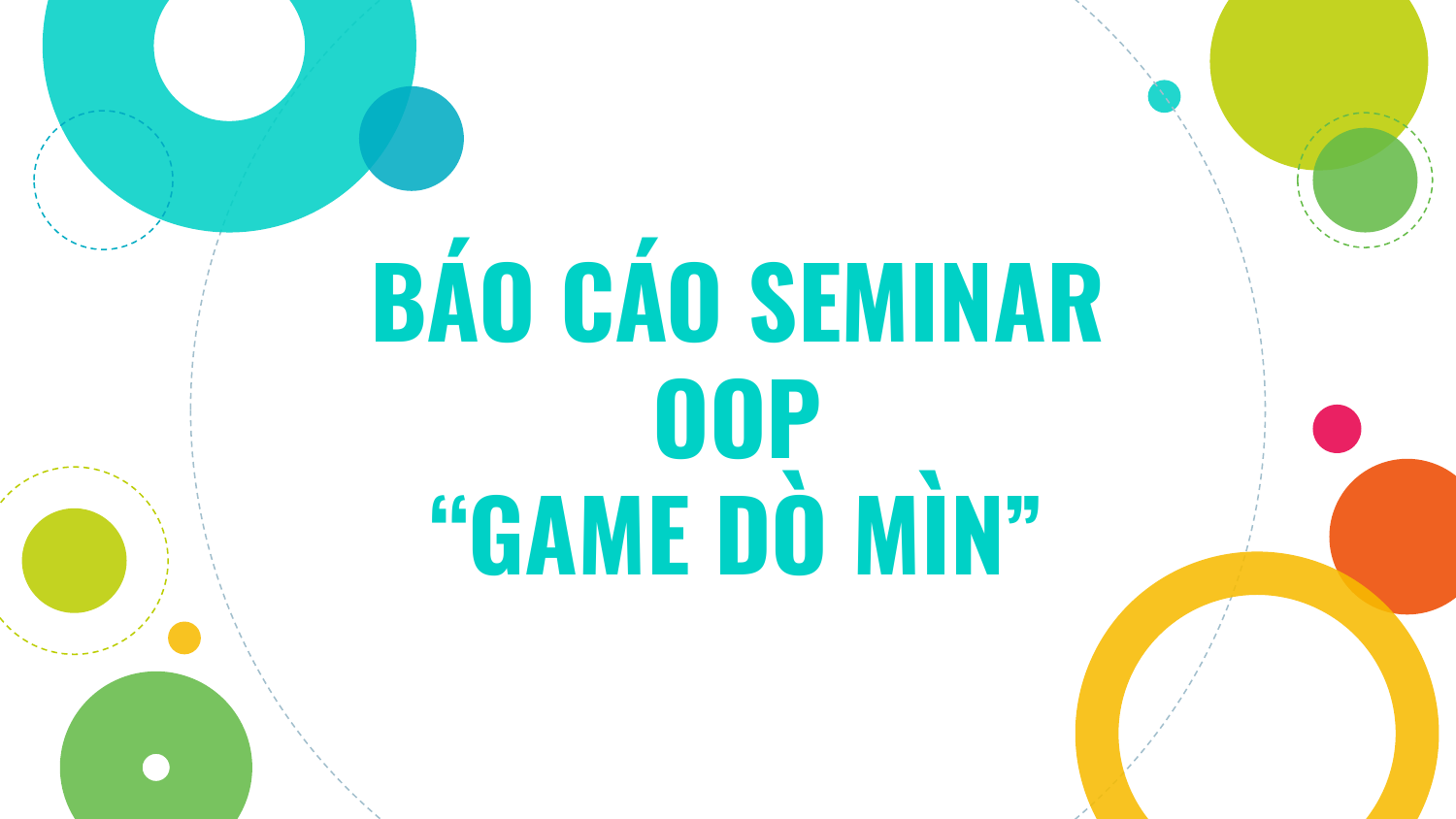

# BÁO CÁO SEMINAR OOP “GAME DÒ MÌN”